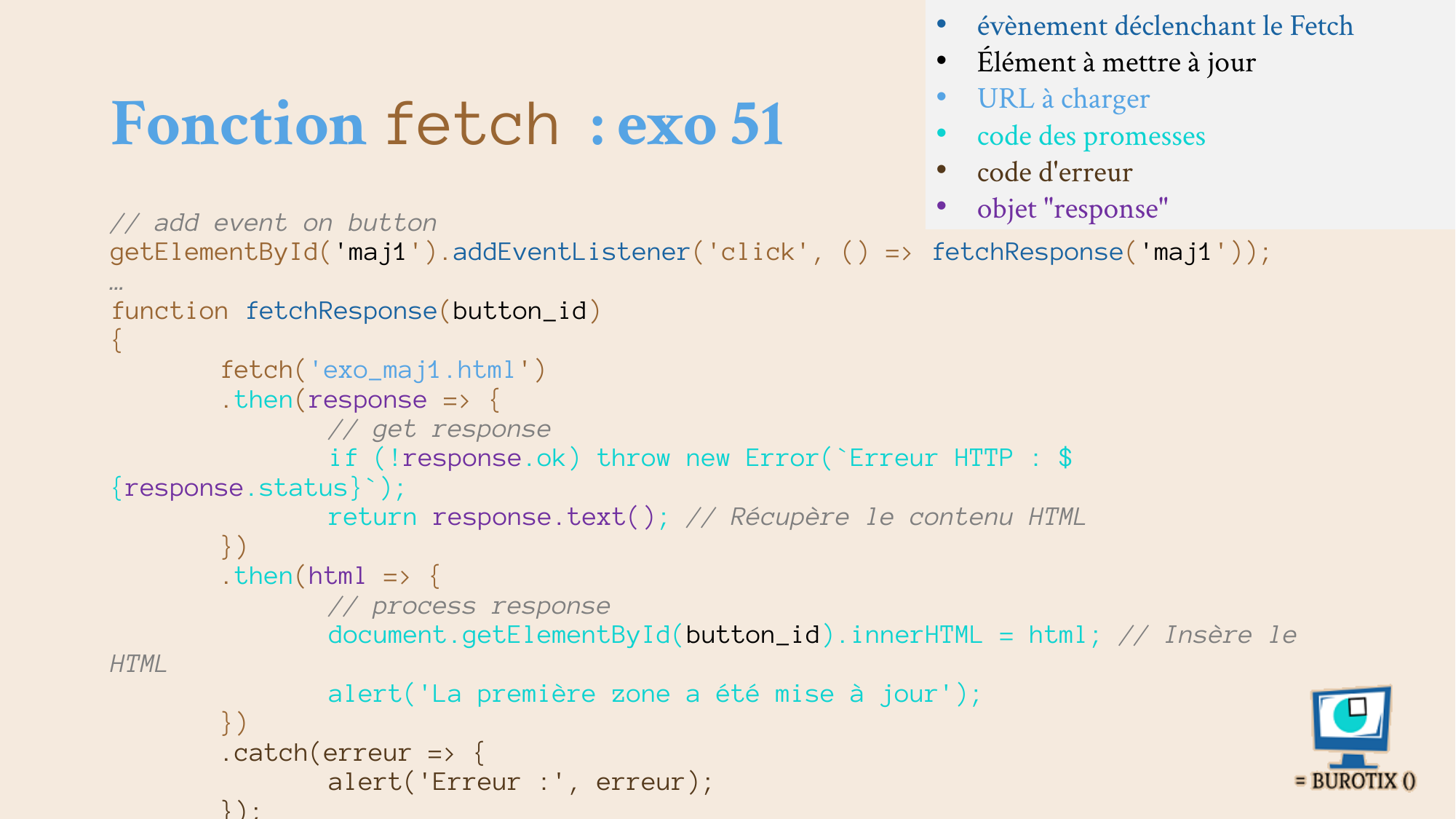

évènement déclenchant le Fetch
Élément à mettre à jour
URL à charger
code des promesses
code d'erreur
objet "response"
# Fonction fetch  : exo 51
// add event on button
getElementById('maj1').addEventListener('click', () => fetchResponse('maj1'));
…
function fetchResponse(button_id)
{
	fetch('exo_maj1.html')
	.then(response => {
		// get response
		if (!response.ok) throw new Error(`Erreur HTTP : ${response.status}`);
		return response.text(); // Récupère le contenu HTML
	})
	.then(html => {
		// process response
		document.getElementById(button_id).innerHTML = html; // Insère le HTML
		alert('La première zone a été mise à jour');
	})
	.catch(erreur => {
		alert('Erreur :', erreur);
	});
}